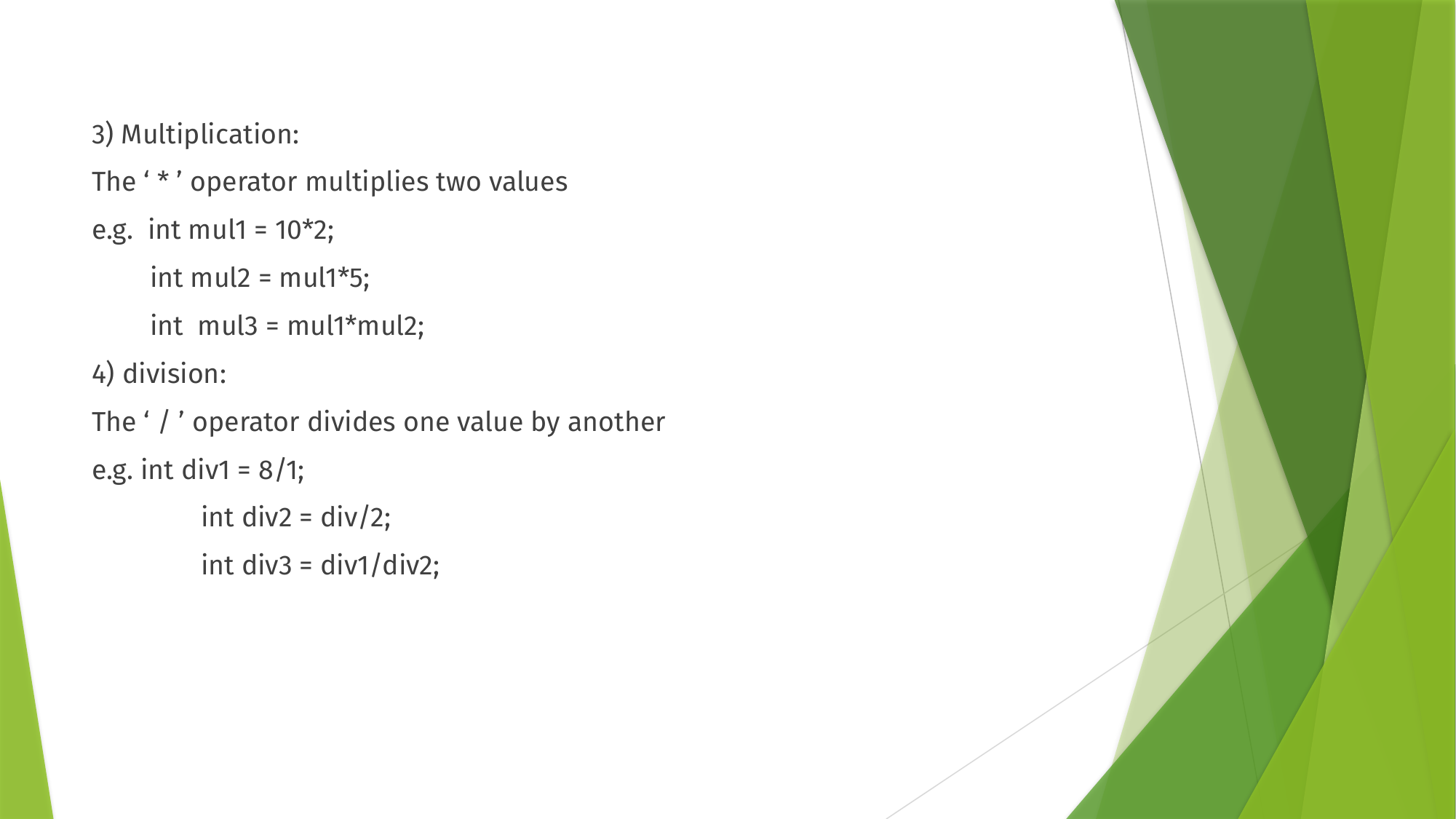

3) Multiplication:
The ‘ * ’ operator multiplies two values
e.g.  int mul1 = 10*2;
        int mul2 = mul1*5;
        int  mul3 = mul1*mul2;
4) division:
The ‘ / ’ operator divides one value by another
e.g. int div1 = 8/1;
	int div2 = div/2;
	int div3 = div1/div2;